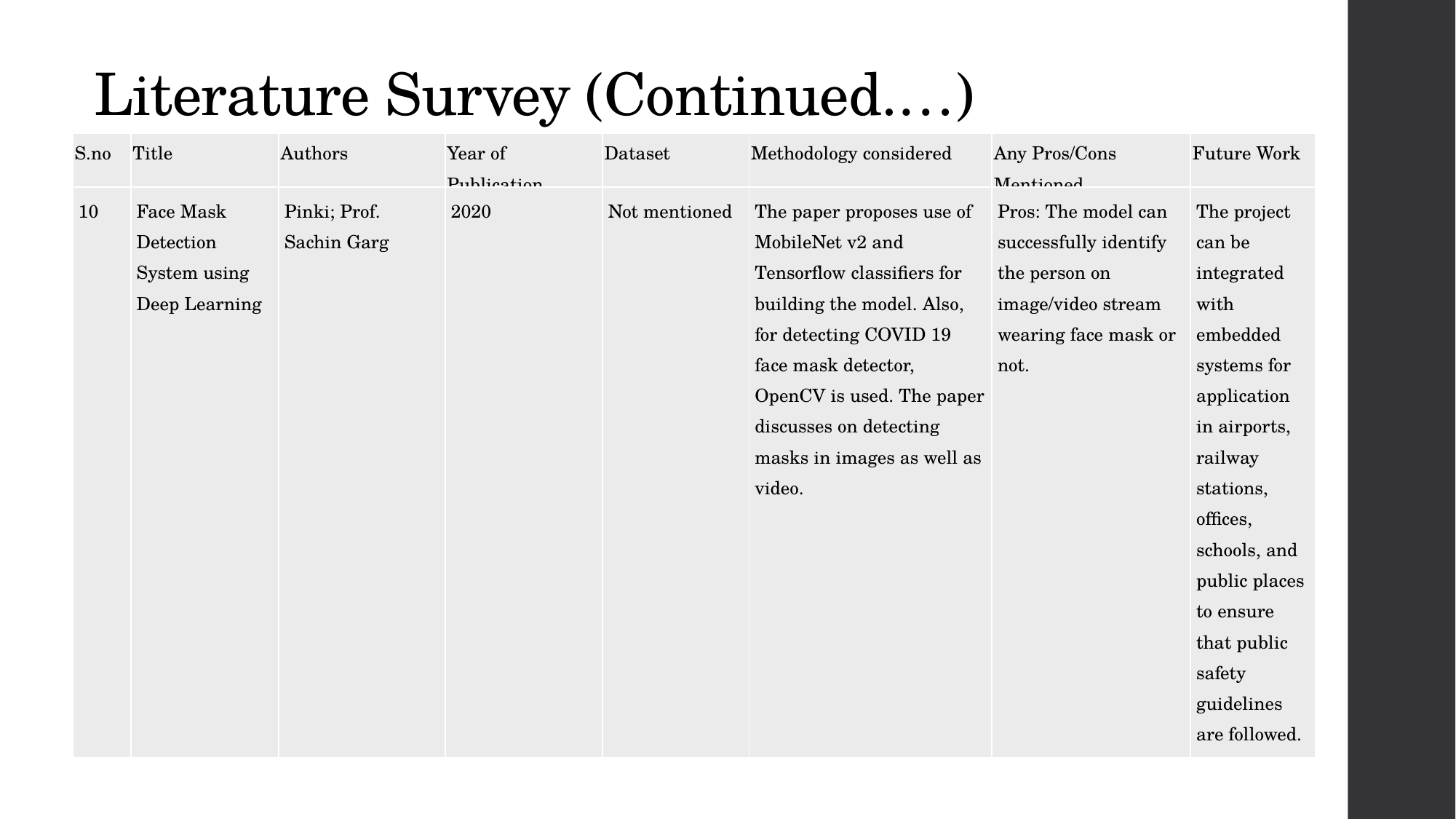

# Literature Survey (Continued.…)
| S.no | Title | Authors | Year of Publication | Dataset | Methodology considered | Any Pros/Cons Mentioned | Future Work |
| --- | --- | --- | --- | --- | --- | --- | --- |
| 10 | Face Mask Detection System using Deep Learning | Pinki; Prof. Sachin Garg | 2020 | Not mentioned | The paper proposes use of MobileNet v2 and Tensorflow classifiers for building the model. Also, for detecting COVID 19 face mask detector, OpenCV is used. The paper discusses on detecting masks in images as well as video. | Pros: The model can successfully identify the person on image/video stream wearing face mask or not. | The project can be integrated with embedded systems for application in airports, railway stations, offices, schools, and public places to ensure that public safety guidelines are followed. |
| --- | --- | --- | --- | --- | --- | --- | --- |